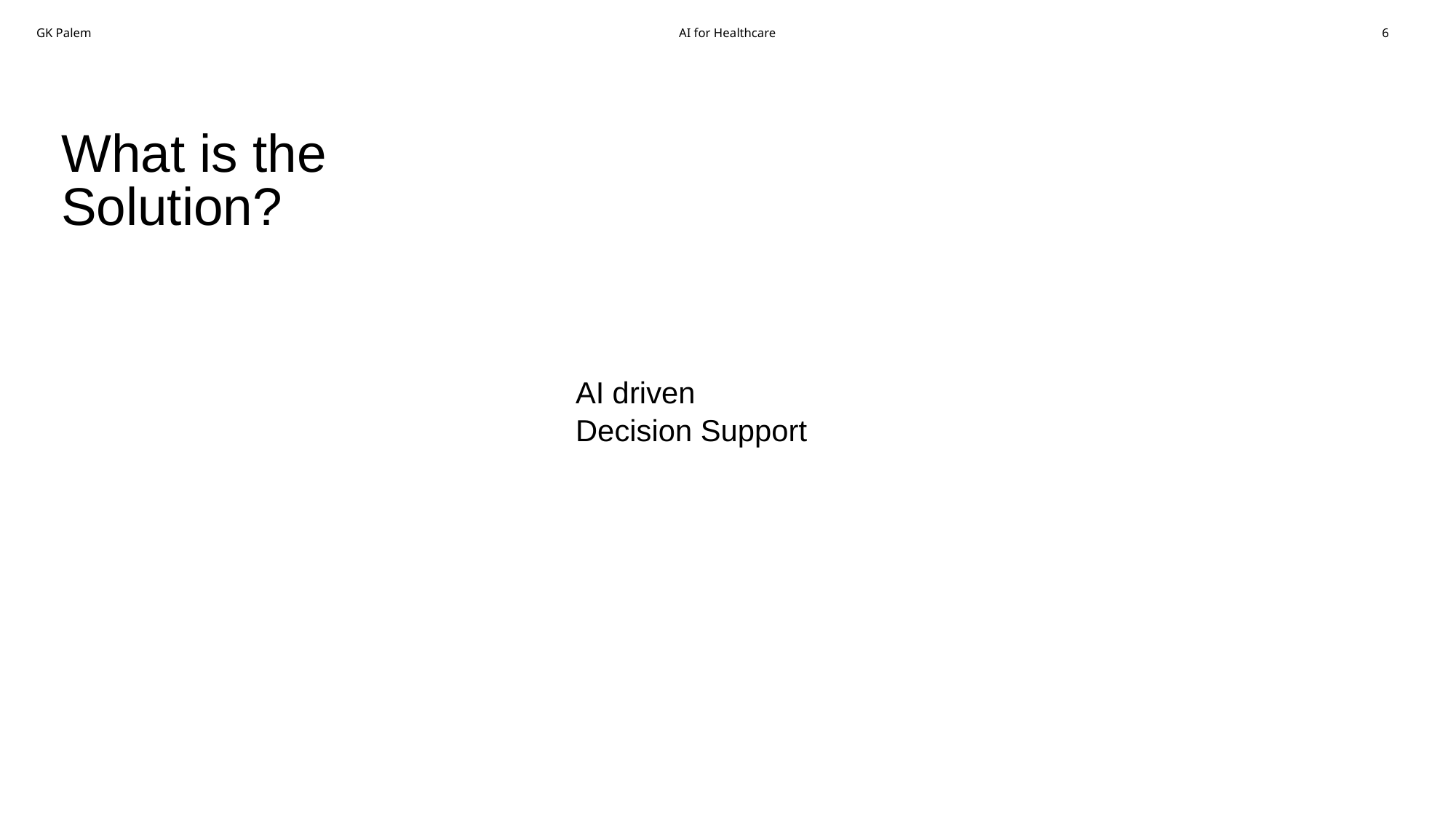

What is the Solution?
AI driven
Decision Support